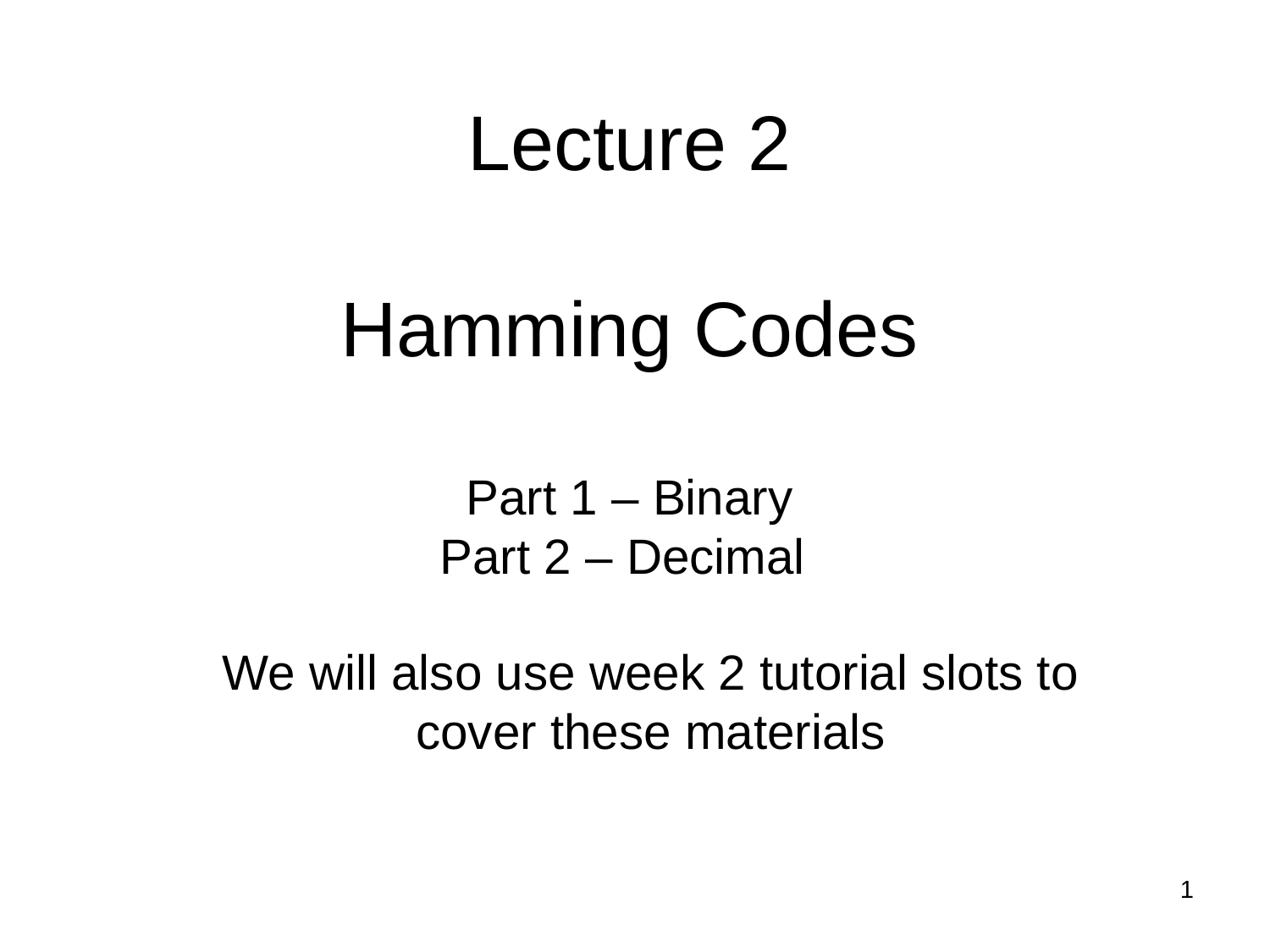

# Lecture 2 Hamming Codes Part 1 – Binary Part 2 – Decimal
We will also use week 2 tutorial slots to cover these materials
1